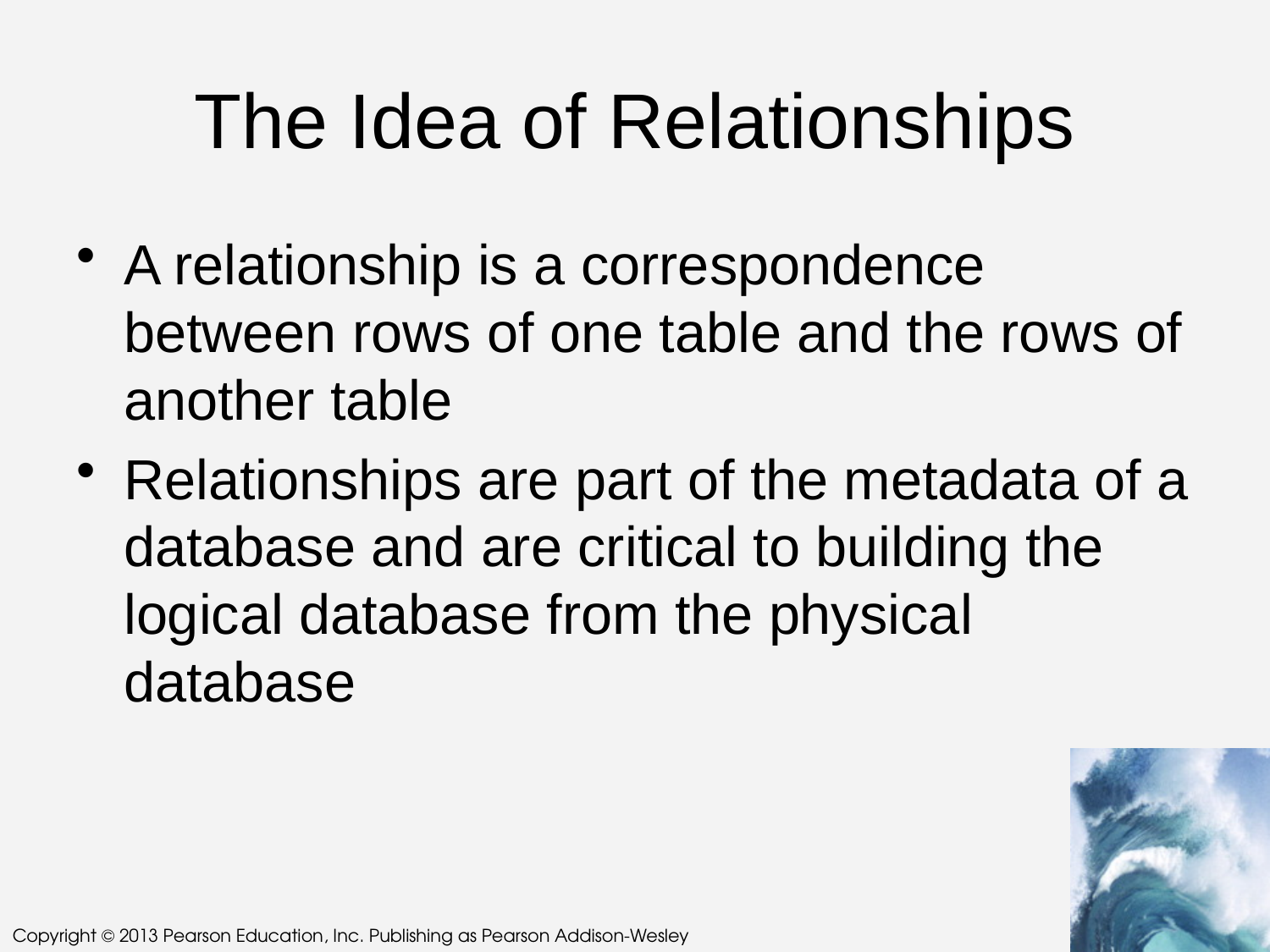

# The Idea of Relationships
A relationship is a correspondence between rows of one table and the rows of another table
Relationships are part of the metadata of a database and are critical to building the logical database from the physical database